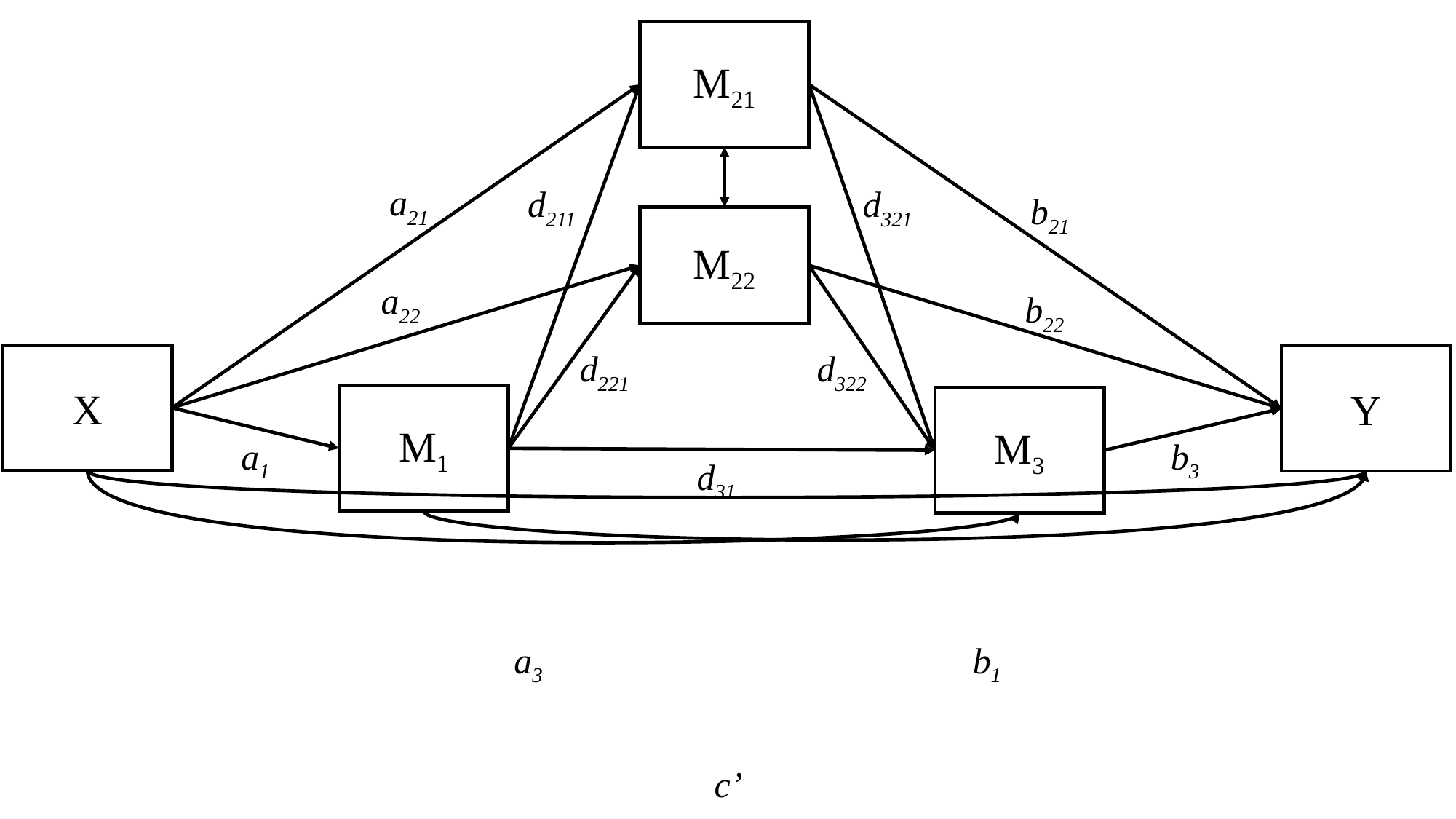

M21
a21
d211
d321
b21
M22
a22
b22
d221
d322
X
Y
M1
M3
b3
a1
d31
b1
a3
c’